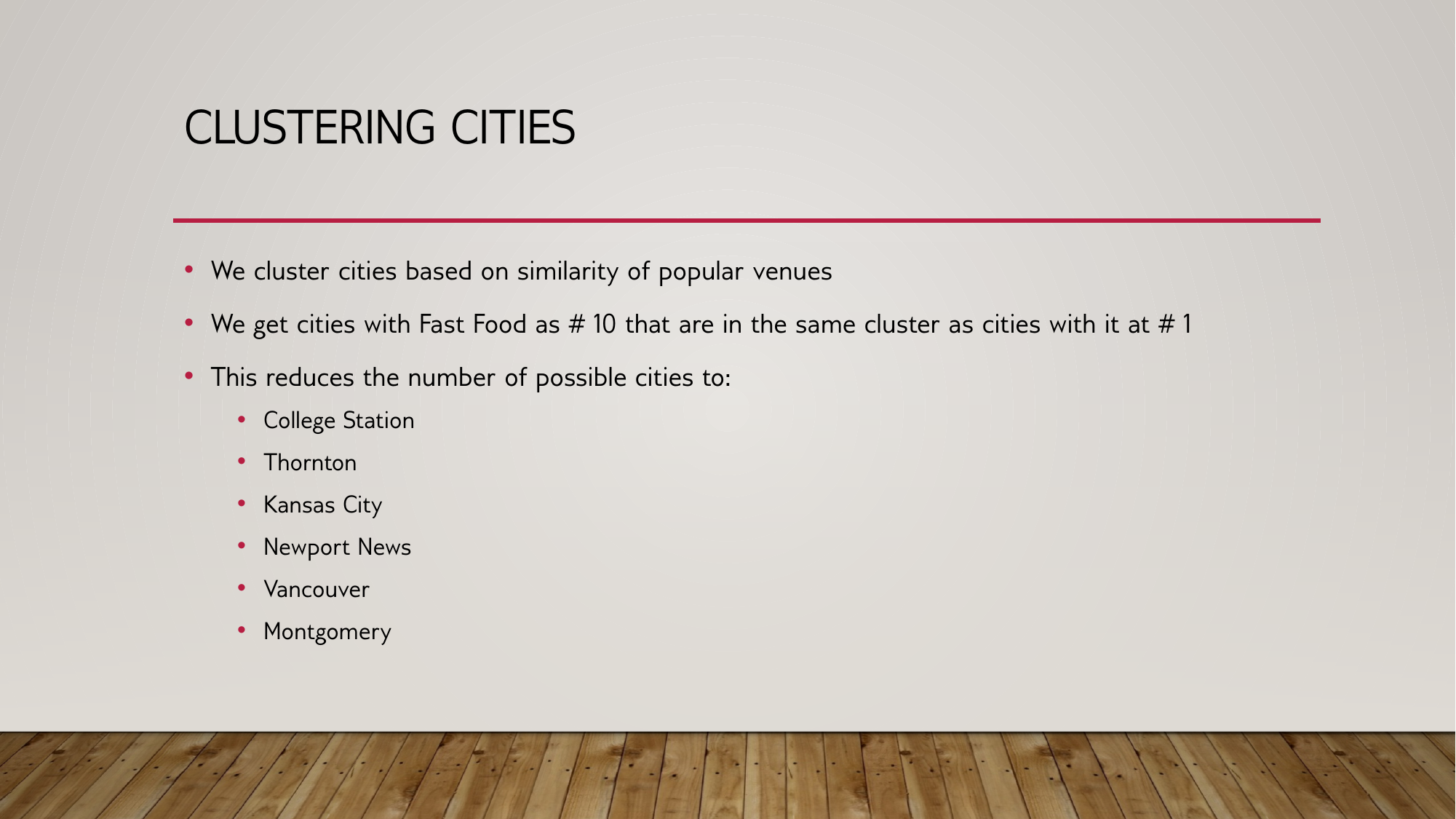

# Clustering cities
We cluster cities based on similarity of popular venues
We get cities with Fast Food as # 10 that are in the same cluster as cities with it at # 1
This reduces the number of possible cities to:
College Station
Thornton
Kansas City
Newport News
Vancouver
Montgomery